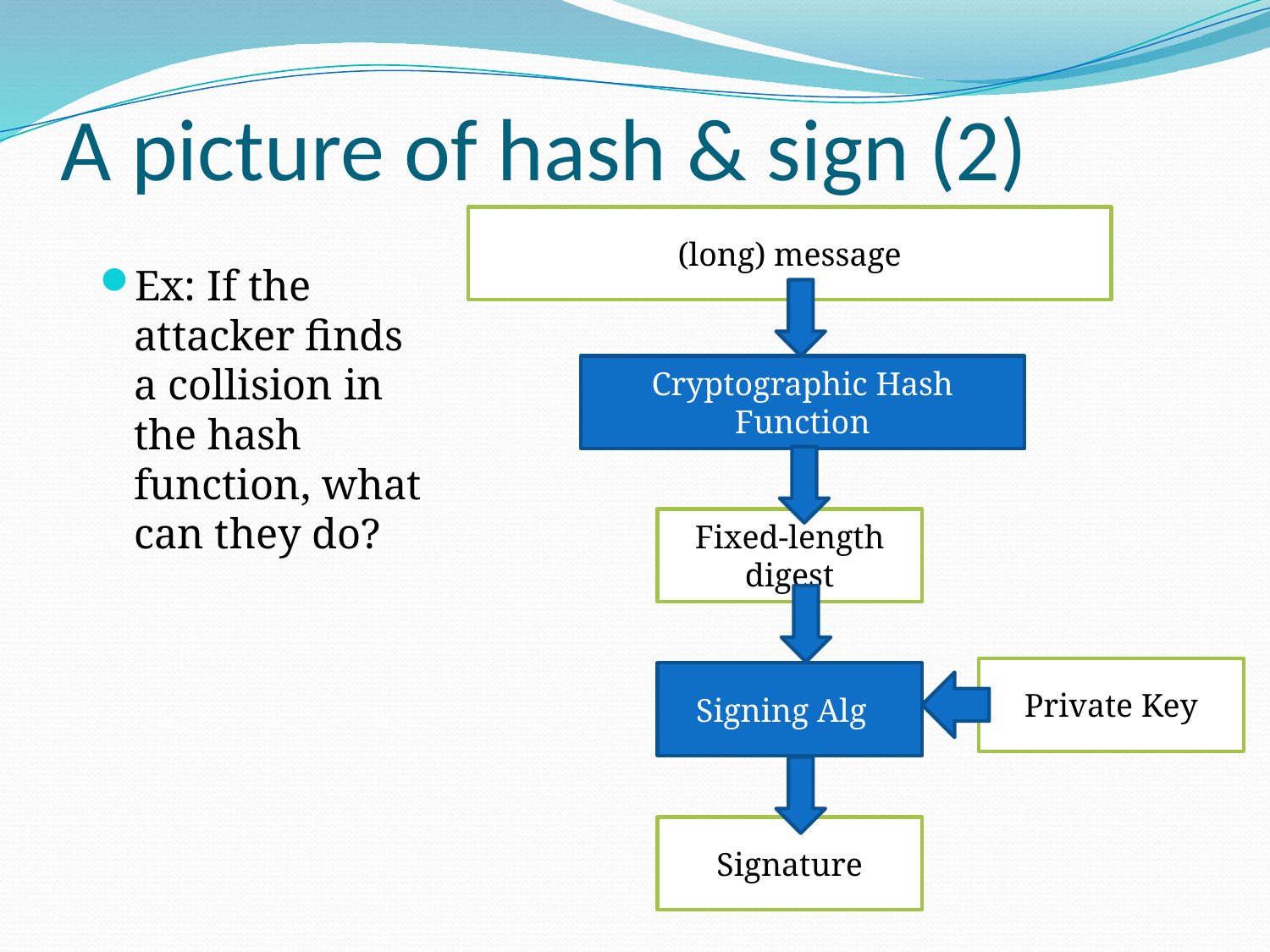

# A picture of hash & sign (2)
(long) message
Ex: If the attacker finds a collision in the hash function, what can they do?

Cryptographic Hash Function

Fixed-length digest

Private Key
Signing Alg

Signature